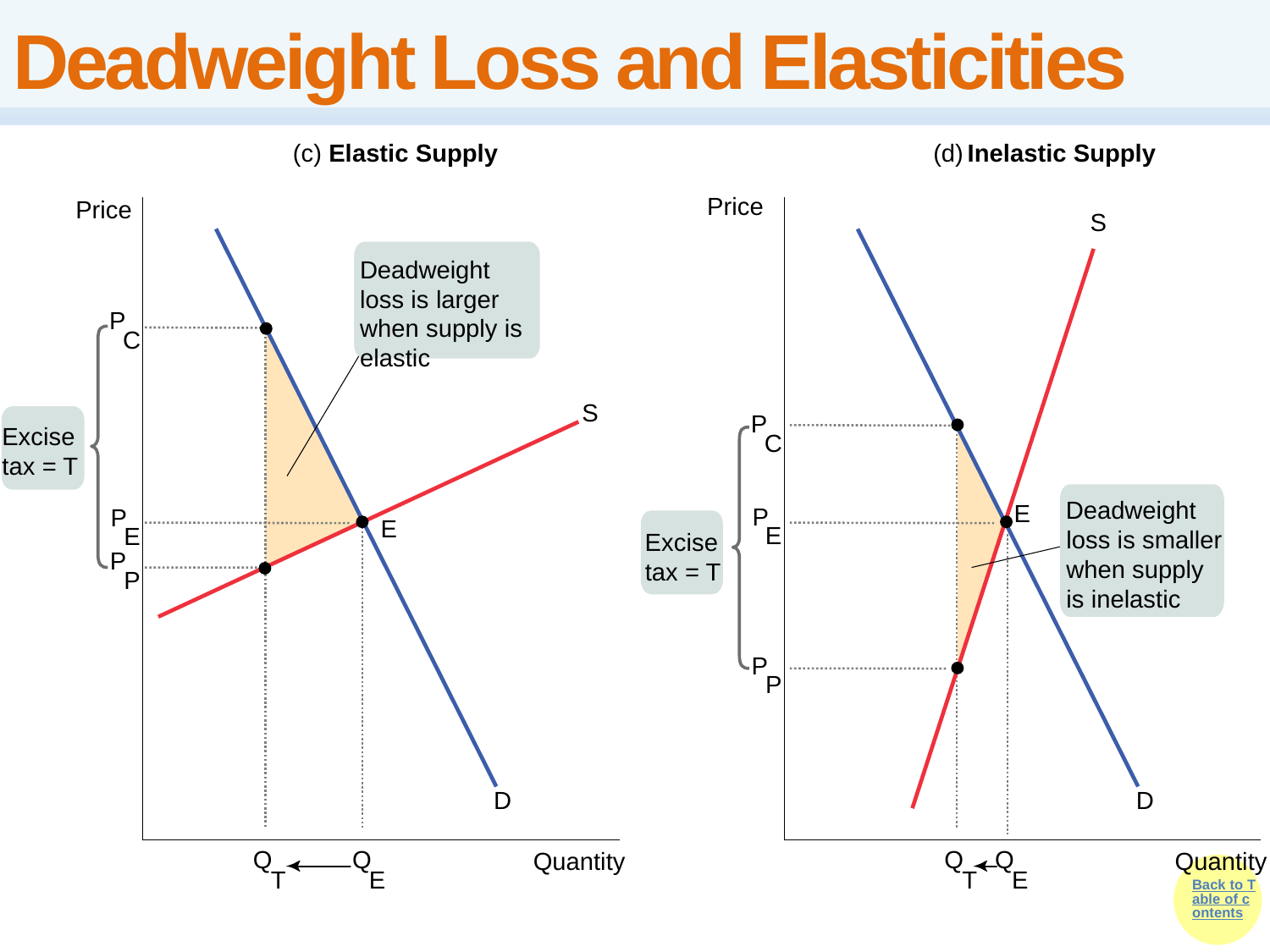

# Deadweight Loss and Elasticities
(c) Elastic Supply
(d)
Inelastic Supply
Price
Price

S

Deadweight loss is larger when supply is elastic
P

C

S

P

Excise tax = T

C

Deadweight loss is smaller when supply is inelastic
E
P
P

E

E
E
Excise tax = T

P

P
P

P
D
D
Q
Q
Q
Q
Quantity
Quantity

T
E
T
E